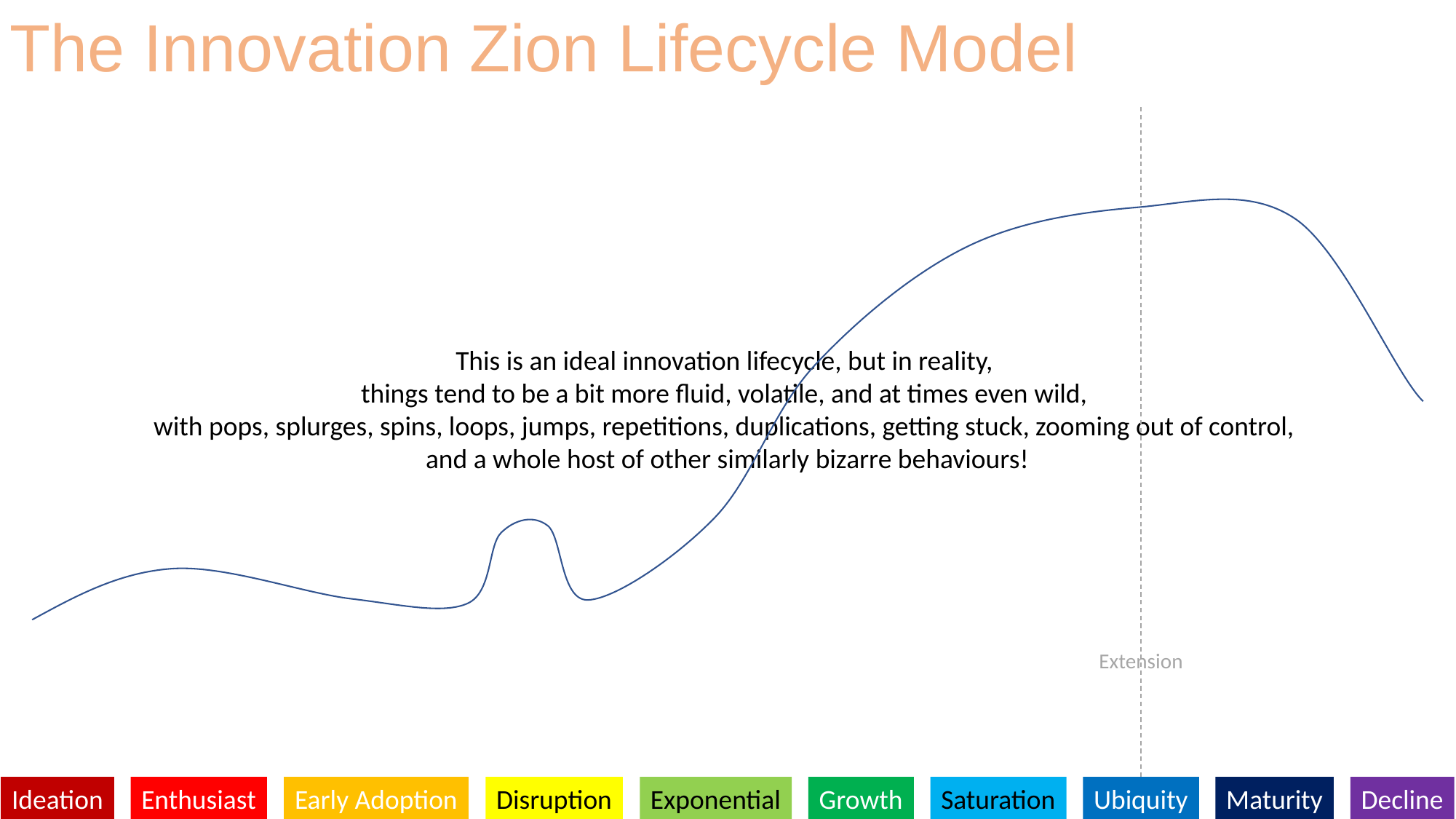

The Innovation Zion Lifecycle Model

This is an ideal innovation lifecycle, but in reality,
things tend to be a bit more fluid, volatile, and at times even wild,
with pops, splurges, spins, loops, jumps, repetitions, duplications, getting stuck, zooming out of control,
and a whole host of other similarly bizarre behaviours!
Extension
Ideation
Enthusiast
Early Adoption
Disruption
Exponential
Growth
Saturation
Ubiquity
Maturity
Decline